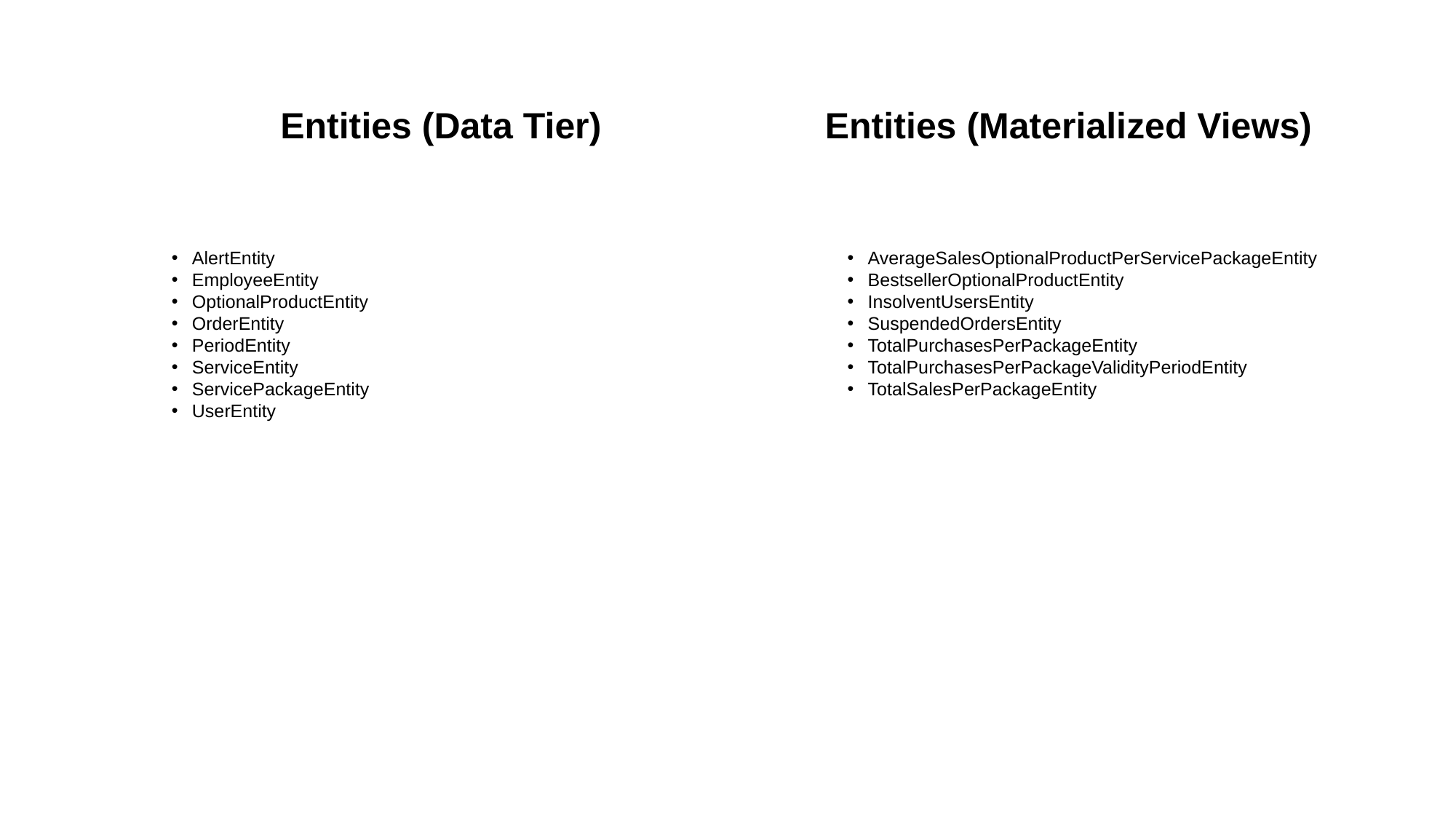

# Entities (Data Tier)
Entities (Materialized Views)
AlertEntity
EmployeeEntity
OptionalProductEntity
OrderEntity
PeriodEntity
ServiceEntity
ServicePackageEntity
UserEntity
AverageSalesOptionalProductPerServicePackageEntity
BestsellerOptionalProductEntity
InsolventUsersEntity
SuspendedOrdersEntity
TotalPurchasesPerPackageEntity
TotalPurchasesPerPackageValidityPeriodEntity
TotalSalesPerPackageEntity